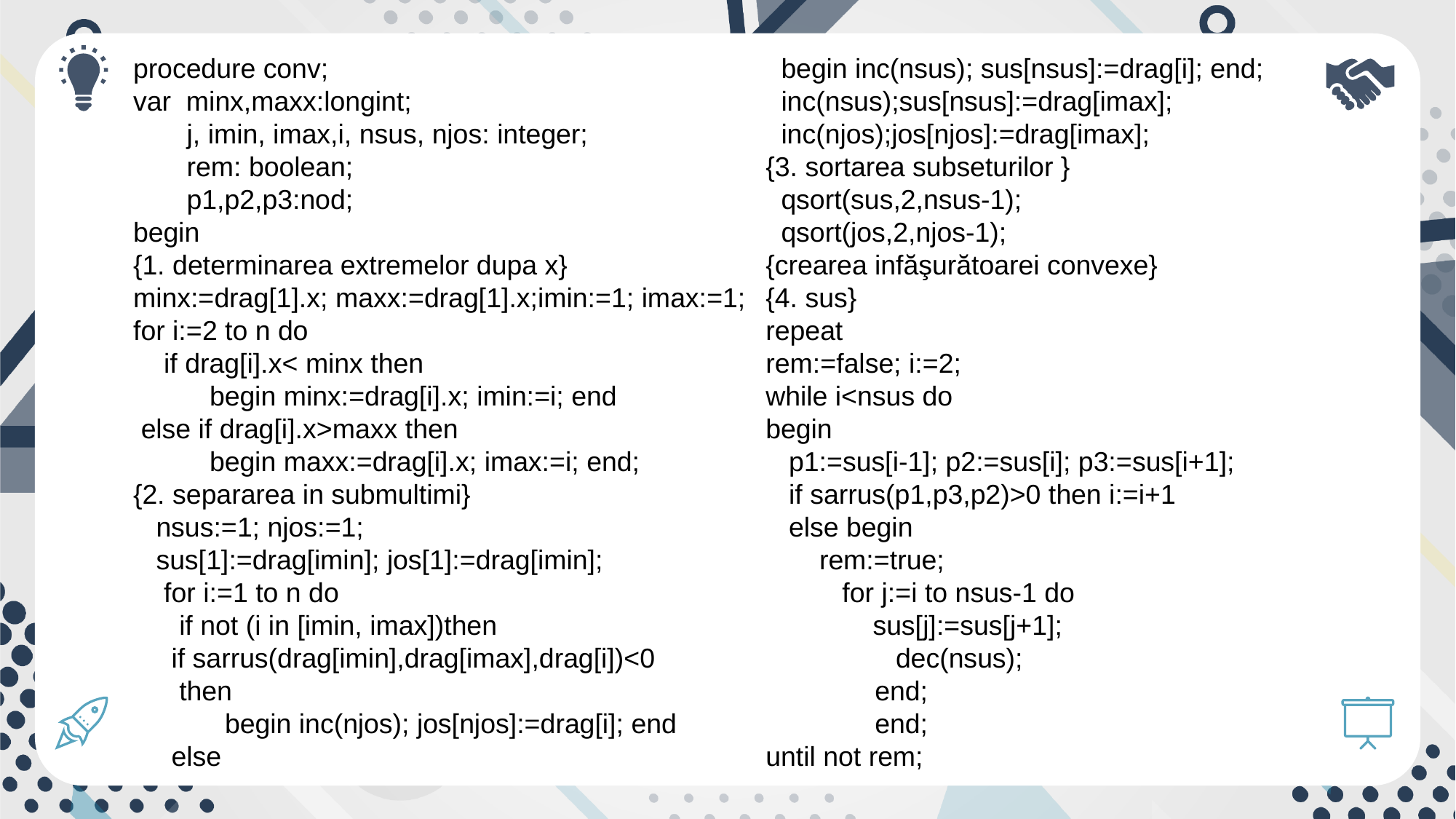

begin inc(nsus); sus[nsus]:=drag[i]; end;
  inc(nsus);sus[nsus]:=drag[imax];
  inc(njos);jos[njos]:=drag[imax];
{3. sortarea subseturilor }
  qsort(sus,2,nsus-1);
  qsort(jos,2,njos-1);
{crearea infăşurătoarei convexe}
{4. sus}
repeat
rem:=false; i:=2;
while i<nsus do
begin
   p1:=sus[i-1]; p2:=sus[i]; p3:=sus[i+1];
   if sarrus(p1,p3,p2)>0 then i:=i+1
   else begin
       rem:=true;
          for j:=i to nsus-1 do
              sus[j]:=sus[j+1];
                 dec(nsus);
 	end;
	end;
until not rem;

procedure conv;
var  minx,maxx:longint;
       j, imin, imax,i, nsus, njos: integer;
       rem: boolean;
       p1,p2,p3:nod;
begin
{1. determinarea extremelor dupa x}
minx:=drag[1].x; maxx:=drag[1].x;imin:=1; imax:=1;
for i:=2 to n do
    if drag[i].x< minx then
          begin minx:=drag[i].x; imin:=i; end
 else if drag[i].x>maxx then
          begin maxx:=drag[i].x; imax:=i; end;
{2. separarea in submultimi}
   nsus:=1; njos:=1;
   sus[1]:=drag[imin]; jos[1]:=drag[imin];
    for i:=1 to n do
      if not (i in [imin, imax])then
     if sarrus(drag[imin],drag[imax],drag[i])<0
      then
            begin inc(njos); jos[njos]:=drag[i]; end
     else